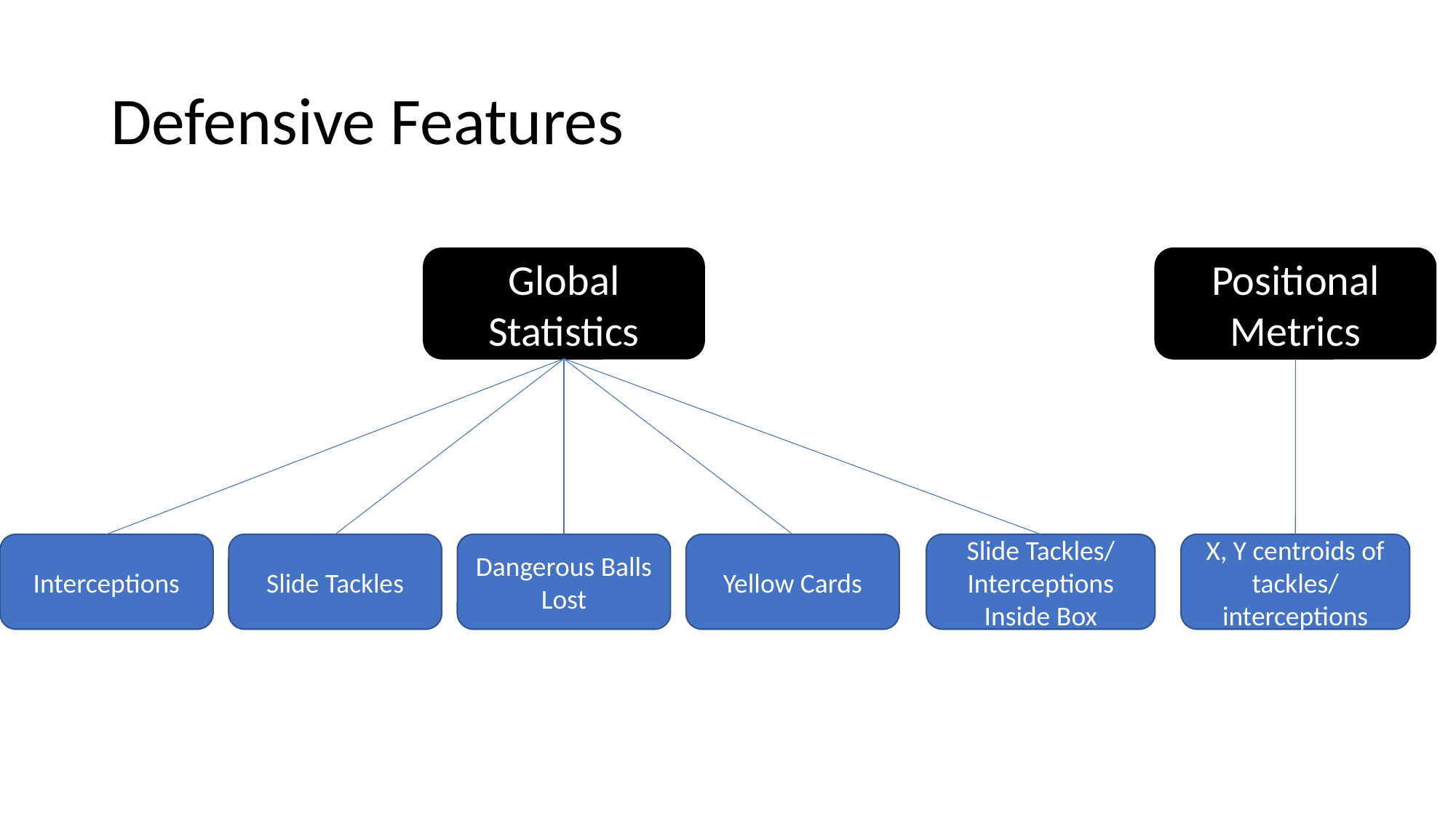

# Defensive Features
Global Statistics
Positional Metrics
X, Y centroids of tackles/ interceptions
Yellow Cards
Interceptions
Slide Tackles
Dangerous Balls Lost
Slide Tackles/ Interceptions Inside Box